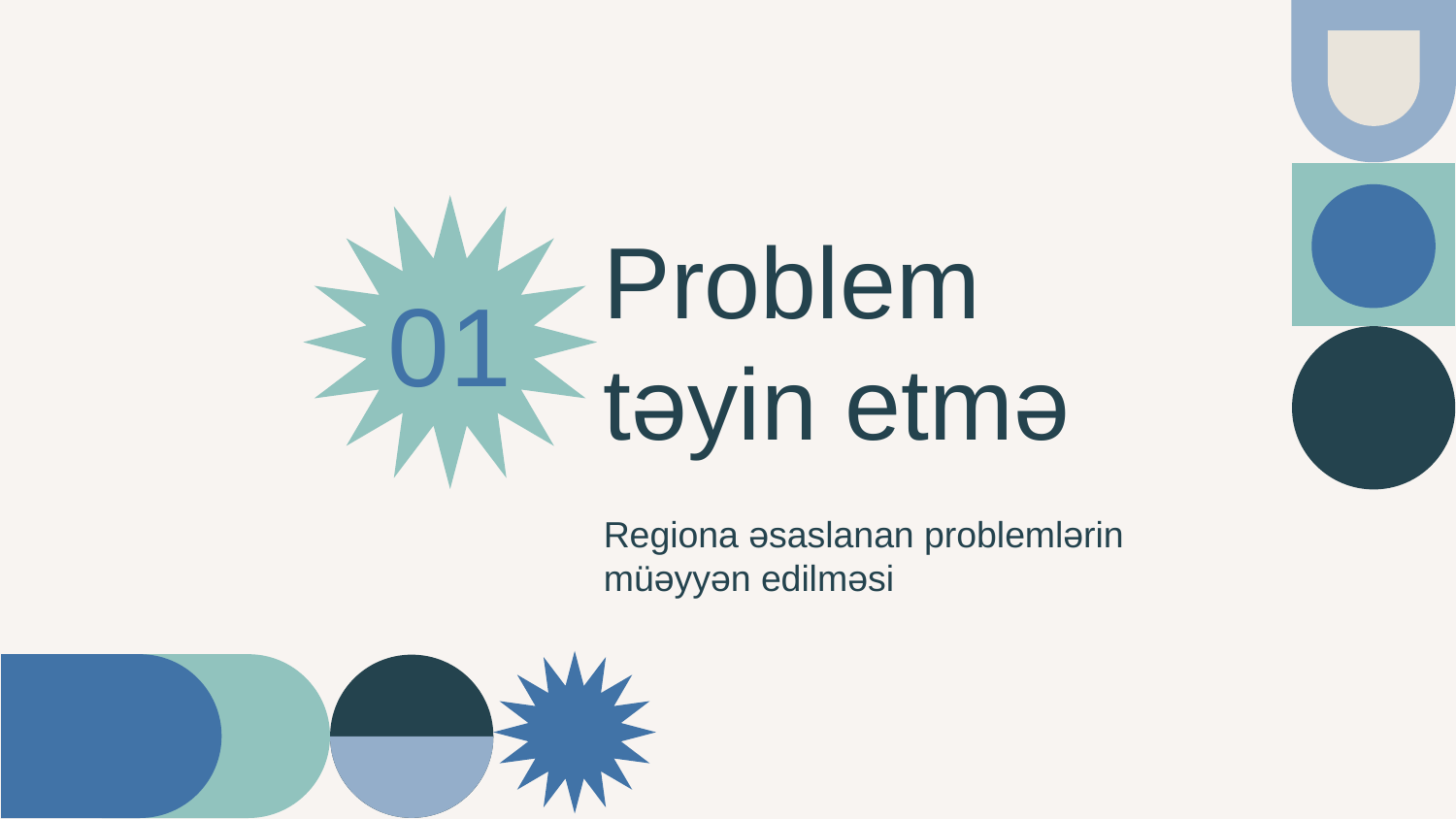

# Problem təyin etmə
01
Regiona əsaslanan problemlərin müəyyən edilməsi